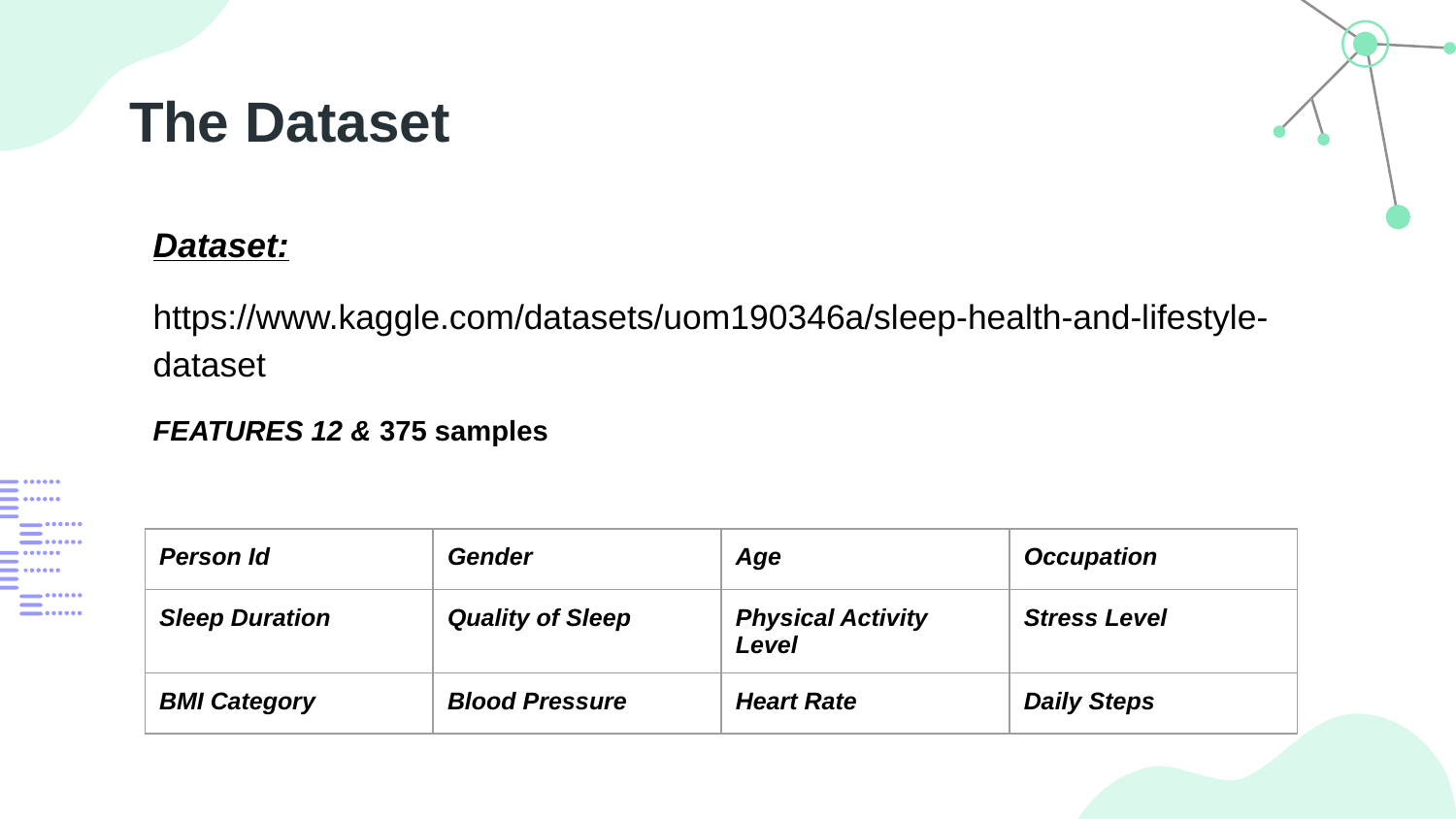

# The Dataset
Dataset:
https://www.kaggle.com/datasets/uom190346a/sleep-health-and-lifestyle-dataset
FEATURES 12 & 375 samples

| Person Id | Gender | Age | Occupation |
| --- | --- | --- | --- |
| Sleep Duration | Quality of Sleep | Physical Activity Level | Stress Level |
| BMI Category | Blood Pressure | Heart Rate | Daily Steps |